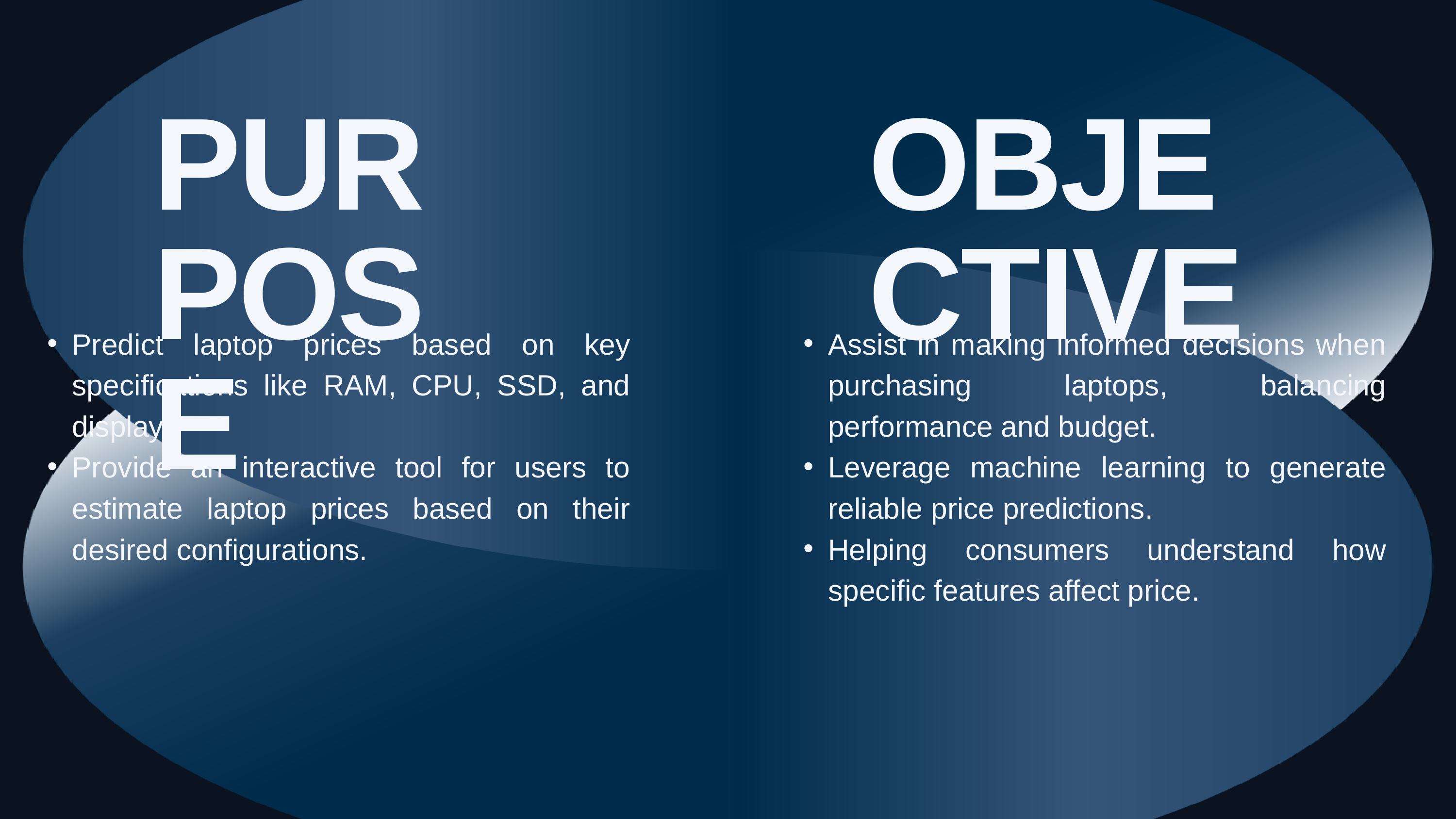

PURPOSE
OBJECTIVE
Predict laptop prices based on key specifications like RAM, CPU, SSD, and display.
Provide an interactive tool for users to estimate laptop prices based on their desired configurations.

Assist in making informed decisions when purchasing laptops, balancing performance and budget.
Leverage machine learning to generate reliable price predictions.
Helping consumers understand how specific features affect price.